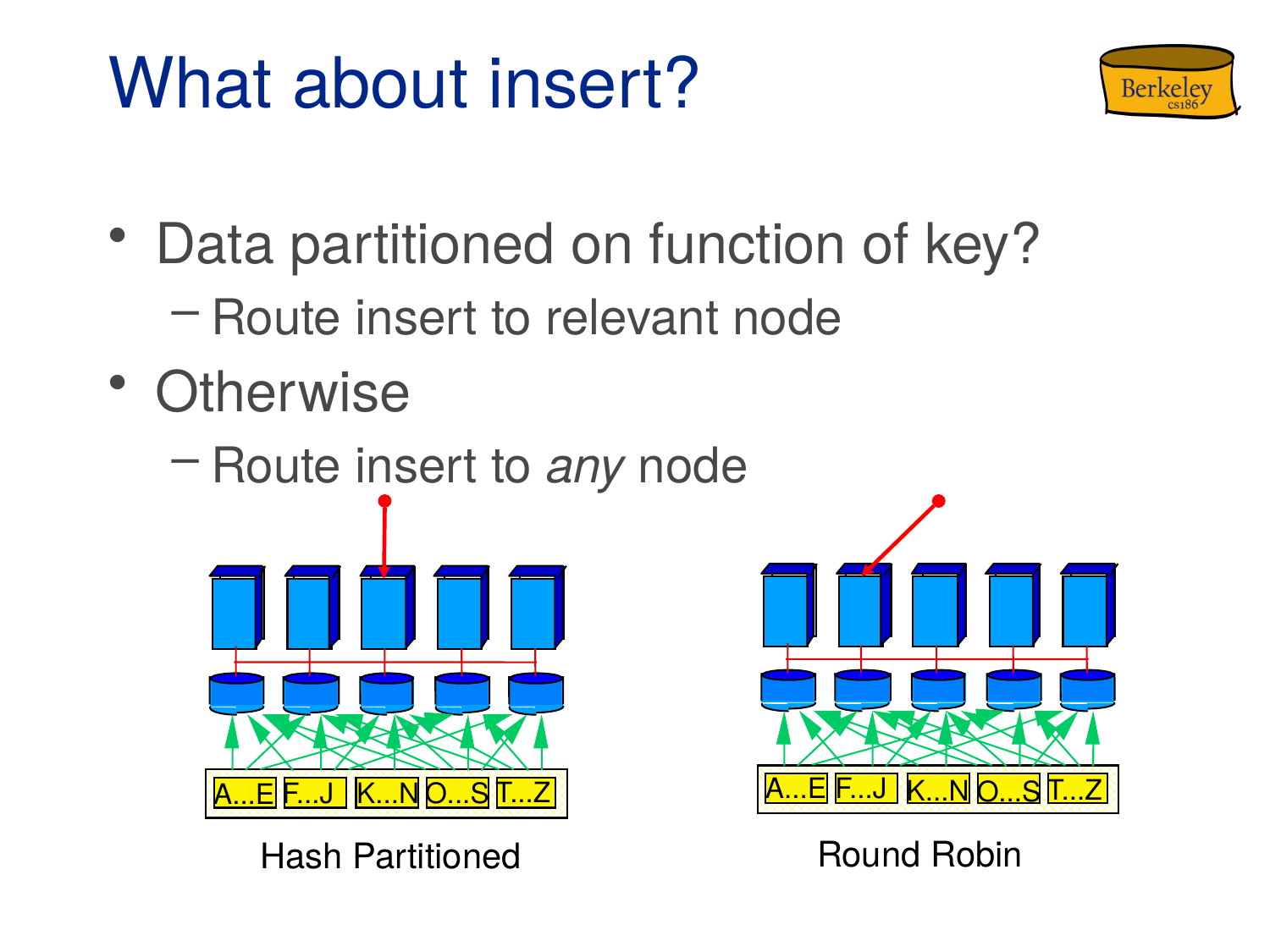

# What about insert?
Data partitioned on function of key?
Route insert to relevant node
Otherwise
Route insert to any node

A...E
F...J
T...Z

K...N
O...S

Round Robin

T...Z
F...J
K...N
O...S

A...E

Hash Partitioned